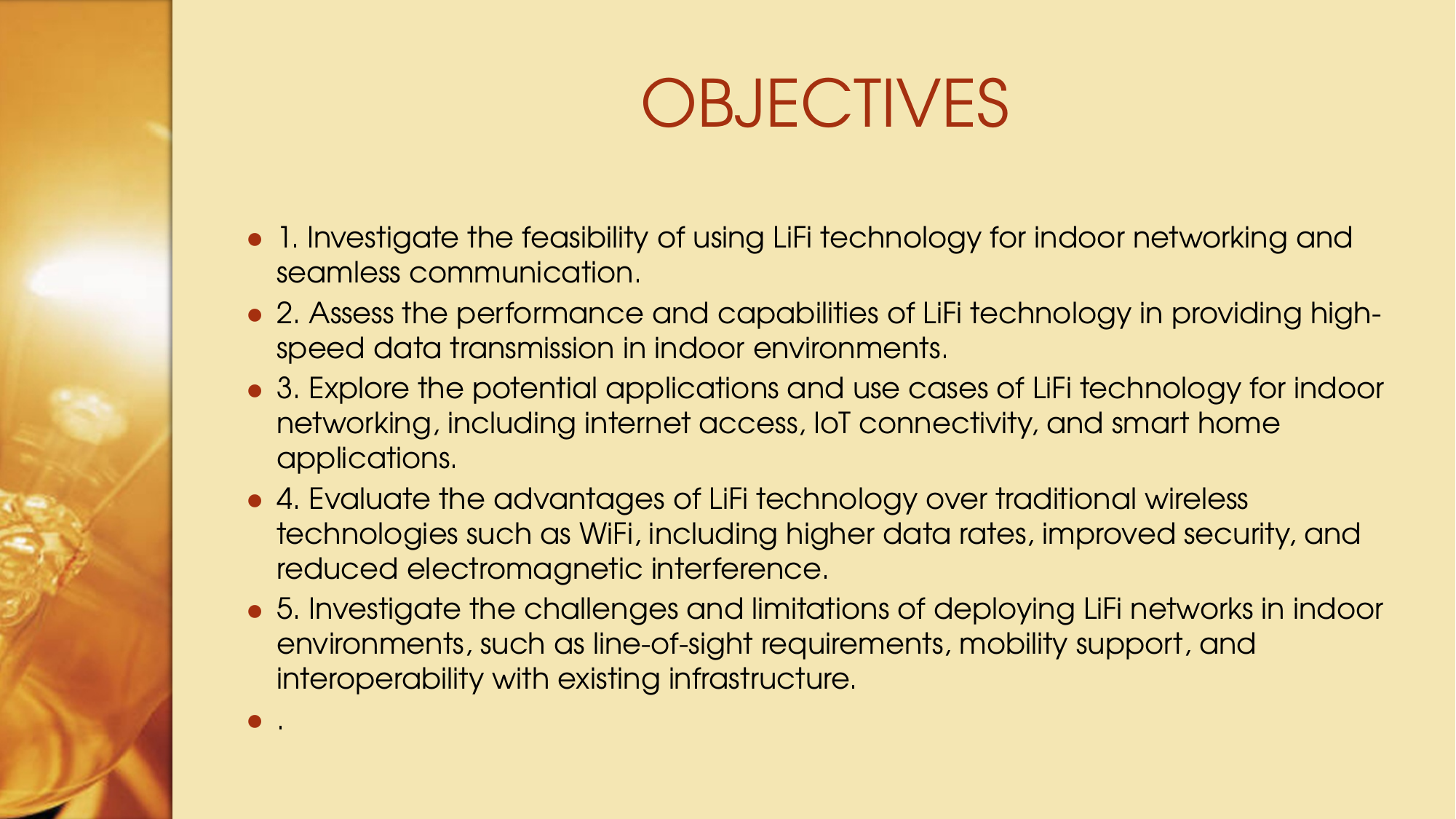

# OBJECTIVES

1. Investigate the feasibility of using LiFi technology for indoor networking and seamless communication.
2. Assess the performance and capabilities of LiFi technology in providing high-speed data transmission in indoor environments.
3. Explore the potential applications and use cases of LiFi technology for indoor networking, including internet access, IoT connectivity, and smart home applications.
4. Evaluate the advantages of LiFi technology over traditional wireless technologies such as WiFi, including higher data rates, improved security, and reduced electromagnetic interference.
5. Investigate the challenges and limitations of deploying LiFi networks in indoor environments, such as line-of-sight requirements, mobility support, and interoperability with existing infrastructure.
.